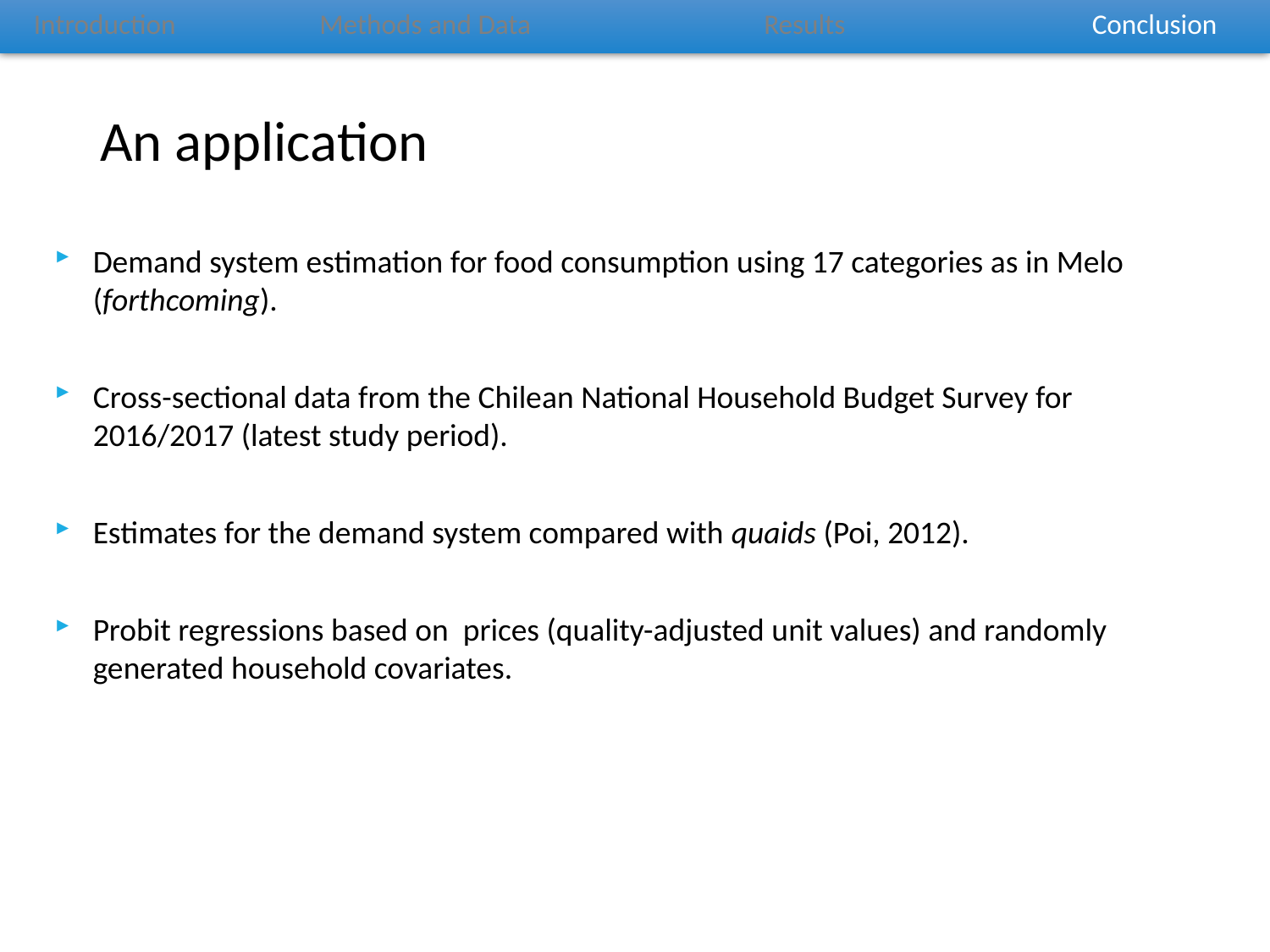

Introduction
Methods and Data
Results
Conclusion

# An application
Demand system estimation for food consumption using 17 categories as in Melo (forthcoming).

Cross-sectional data from the Chilean National Household Budget Survey for 2016/2017 (latest study period).

Estimates for the demand system compared with quaids (Poi, 2012).

Probit regressions based on  prices (quality-adjusted unit values) and randomly generated household covariates.